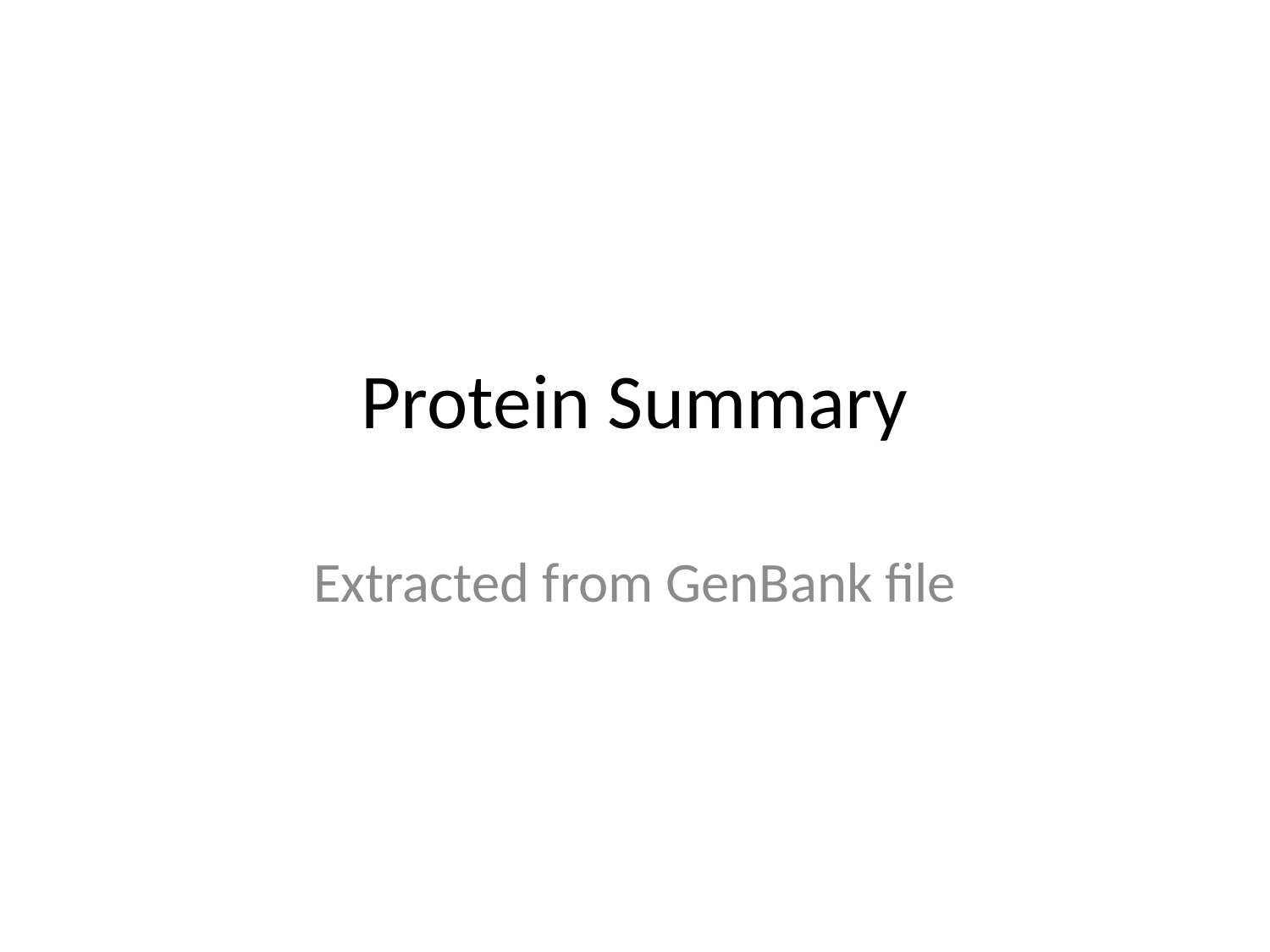

# Protein Summary
Extracted from GenBank file